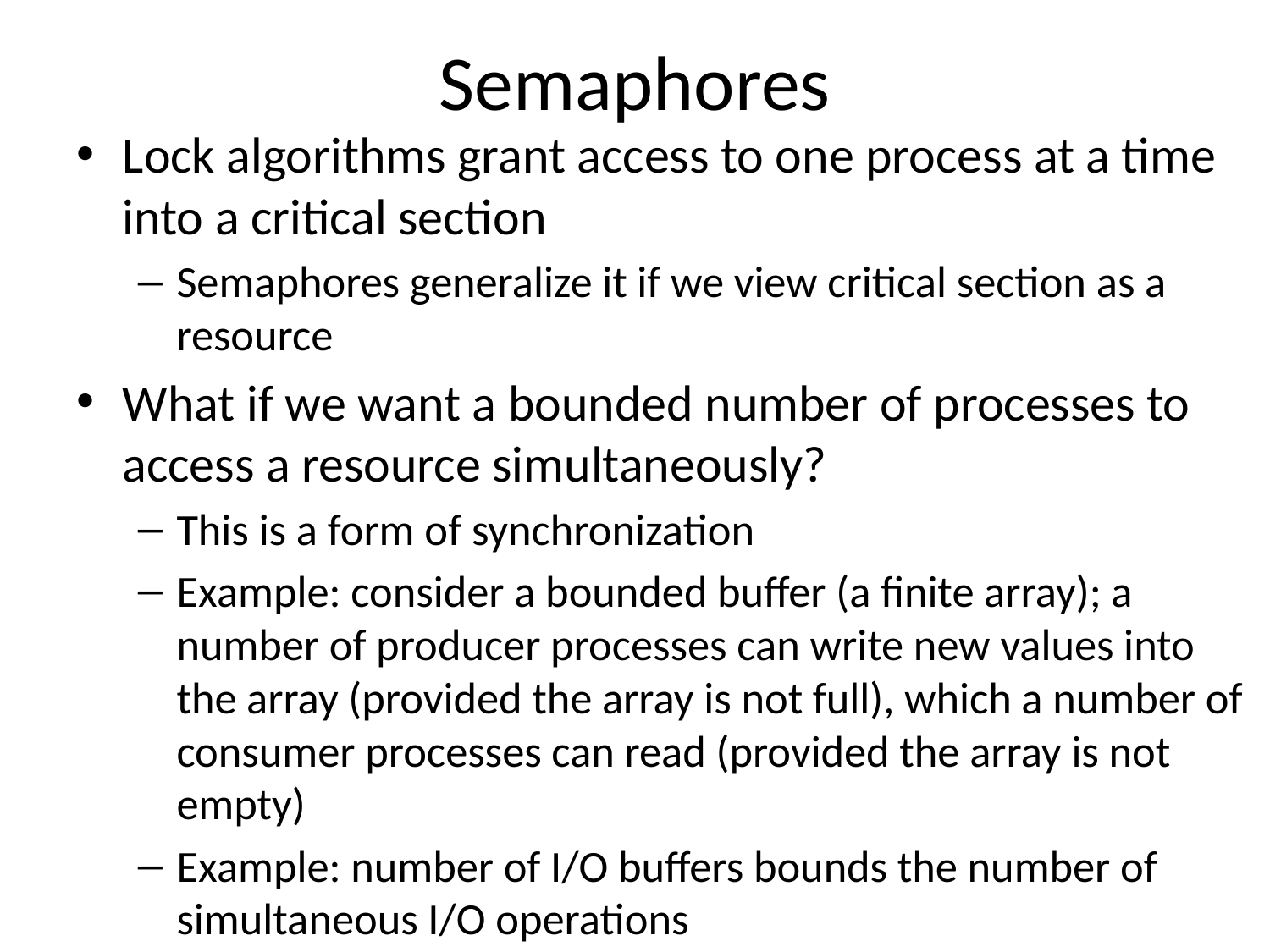

# Semaphores
Lock algorithms grant access to one process at a time into a critical section
Semaphores generalize it if we view critical section as a resource
What if we want a bounded number of processes to access a resource simultaneously?
This is a form of synchronization
Example: consider a bounded buffer (a finite array); a number of producer processes can write new values into the array (provided the array is not full), which a number of consumer processes can read (provided the array is not empty)
Example: number of I/O buffers bounds the number of simultaneous I/O operations